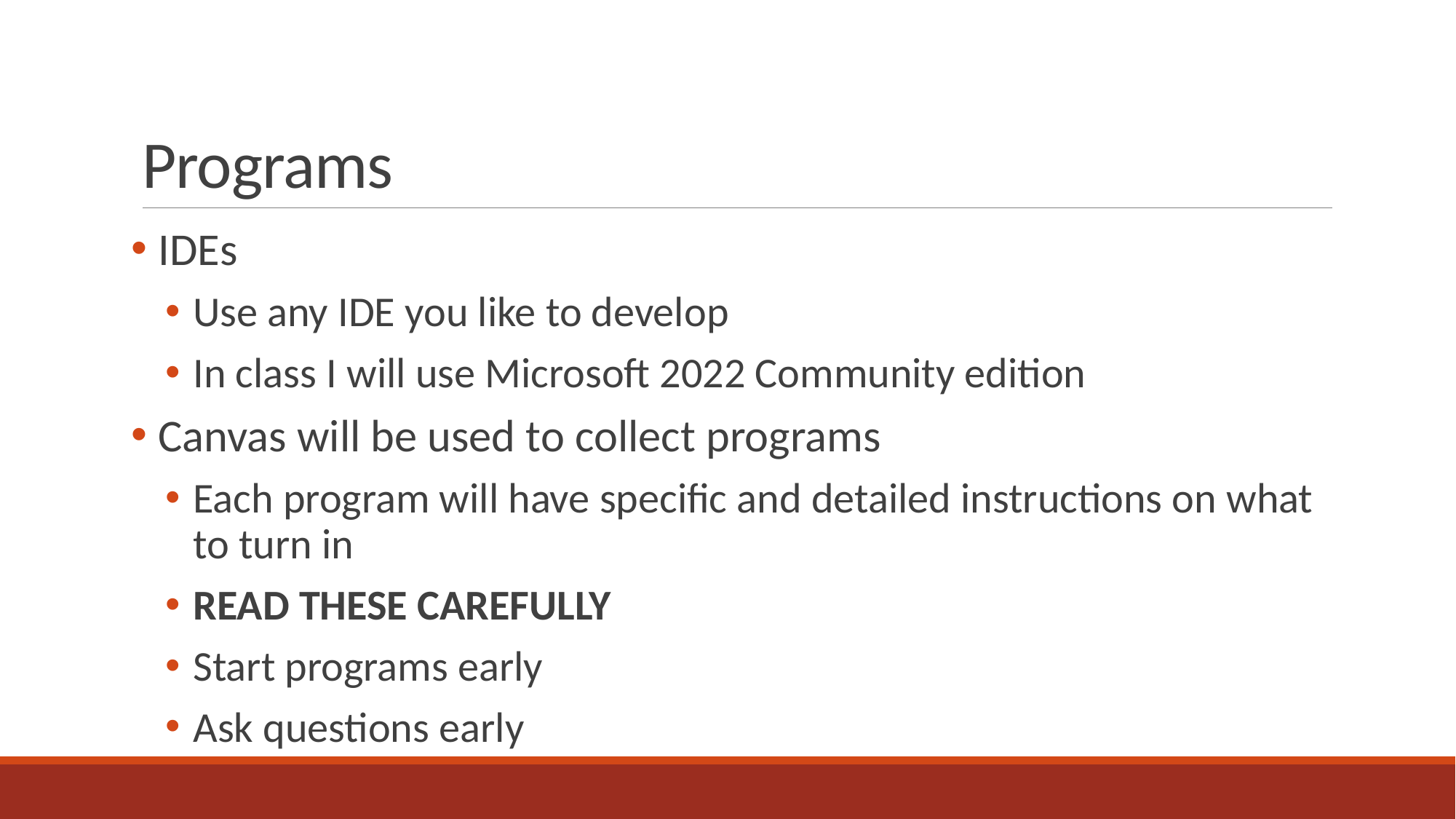

# Programs
IDEs
Use any IDE you like to develop
In class I will use Microsoft 2022 Community edition
Canvas will be used to collect programs
Each program will have specific and detailed instructions on what to turn in
READ THESE CAREFULLY
Start programs early
Ask questions early